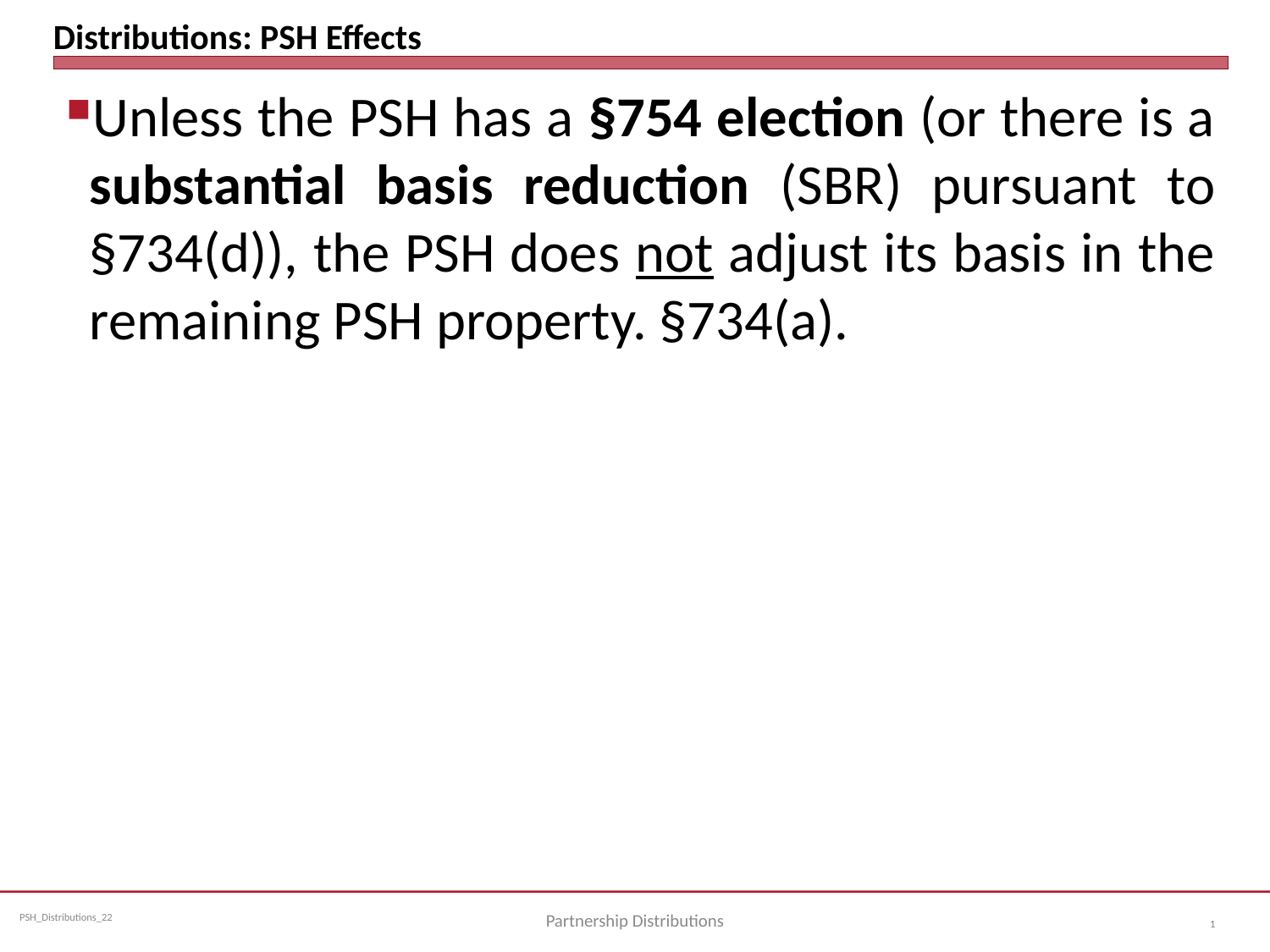

# Distributions: PSH Effects
Unless the PSH has a §754 election (or there is a substantial basis reduction (SBR) pursuant to §734(d)), the PSH does not adjust its basis in the remaining PSH property. §734(a).

Partnership Distributions
1